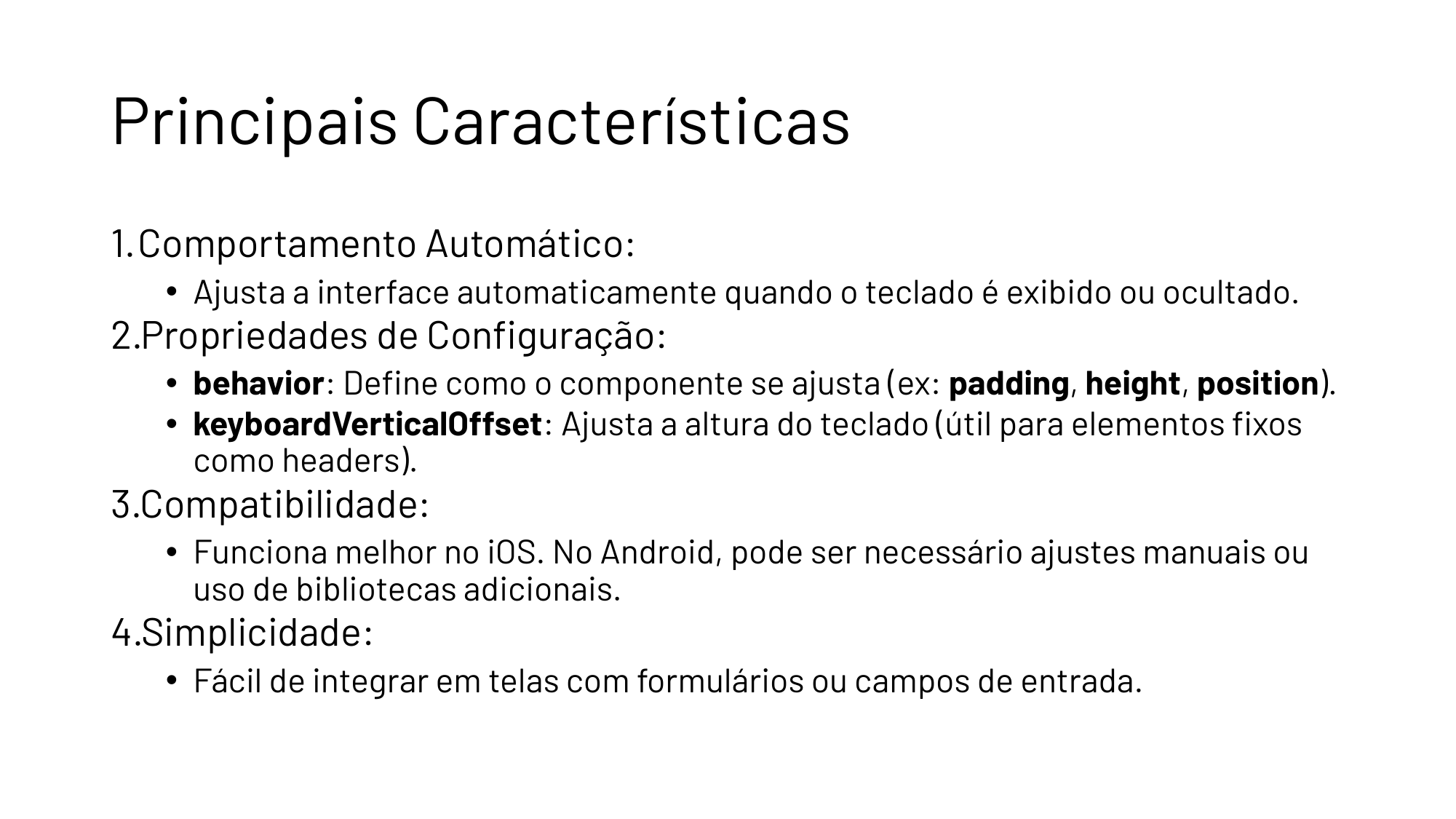

# Principais Características
Comportamento Automático:
Ajusta a interface automaticamente quando o teclado é exibido ou ocultado.
Propriedades de Configuração:
behavior: Define como o componente se ajusta (ex: padding, height, position).
keyboardVerticalOffset: Ajusta a altura do teclado (útil para elementos fixos como headers).
Compatibilidade:
Funciona melhor no iOS. No Android, pode ser necessário ajustes manuais ou uso de bibliotecas adicionais.
Simplicidade:
Fácil de integrar em telas com formulários ou campos de entrada.